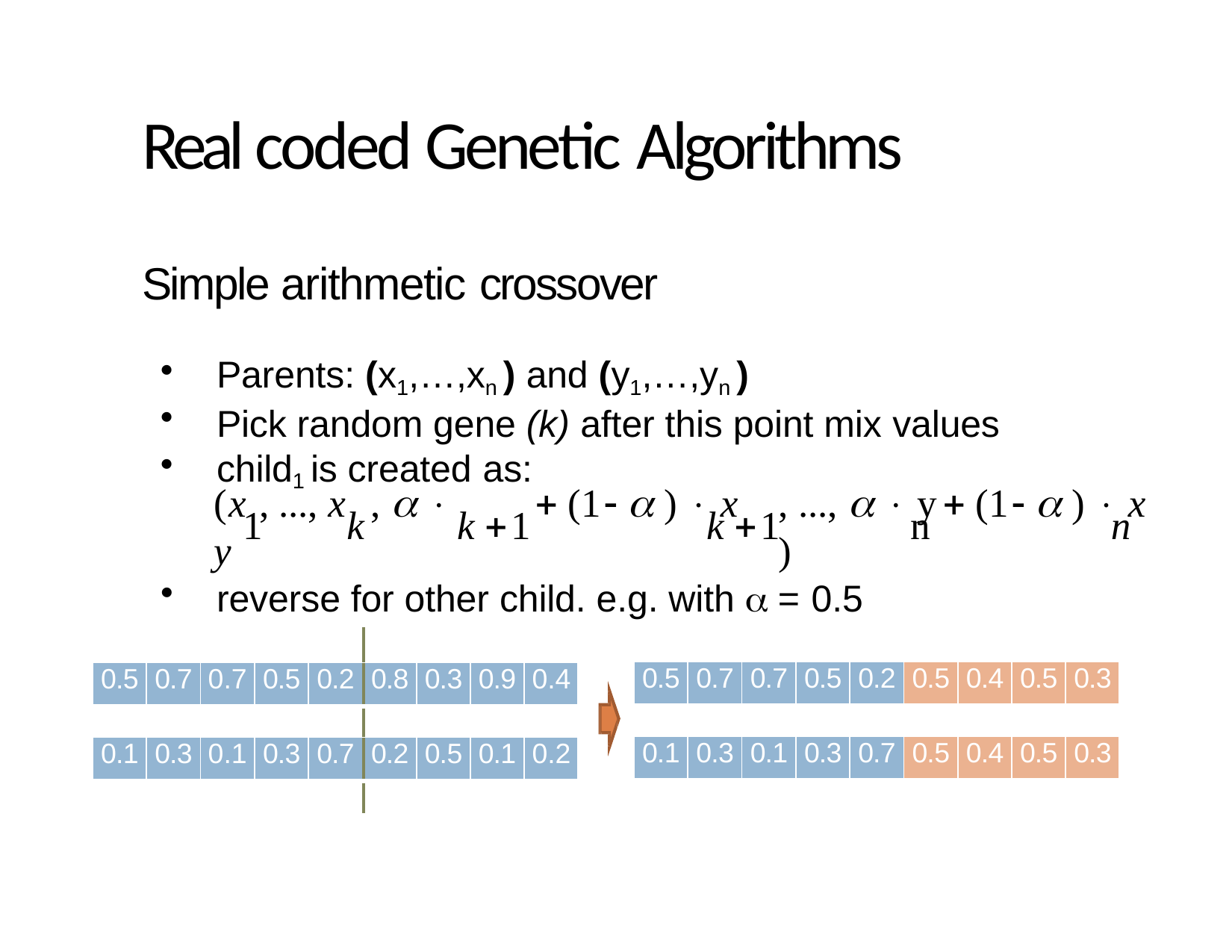

# Real coded Genetic Algorithms
43
Simple arithmetic crossover
Parents: (x1,…,xn ) and (y1,…,yn )
Pick random gene (k) after this point mix values
child1 is created as:
(x , ..., x	, α ⋅ y
+ (1− α ) ⋅ x	, ..., α ⋅ y	+ (1− α ) ⋅ x	)
1	k	k +1	k +1	n
n
reverse for other child. e.g. with α = 0.5
|  |  |  |  |  |  |  |  |  |
| --- | --- | --- | --- | --- | --- | --- | --- | --- |
| 0.5 | 0.7 | 0.7 | 0.5 | 0.2 | 0.8 | 0.3 | 0.9 | 0.4 |
|  |  |  |  |  |  |  |  |  |
| 0.1 | 0.3 | 0.1 | 0.3 | 0.7 | 0.2 | 0.5 | 0.1 | 0.2 |
|  |  |  |  |  |  |  |  |  |
| 0.5 | 0.7 | 0.7 | 0.5 | 0.2 | 0.5 | 0.4 | 0.5 | 0.3 |
| --- | --- | --- | --- | --- | --- | --- | --- | --- |

| 0.1 | 0.3 | 0.1 | 0.3 | 0.7 | 0.5 | 0.4 | 0.5 | 0.3 |
| --- | --- | --- | --- | --- | --- | --- | --- | --- |